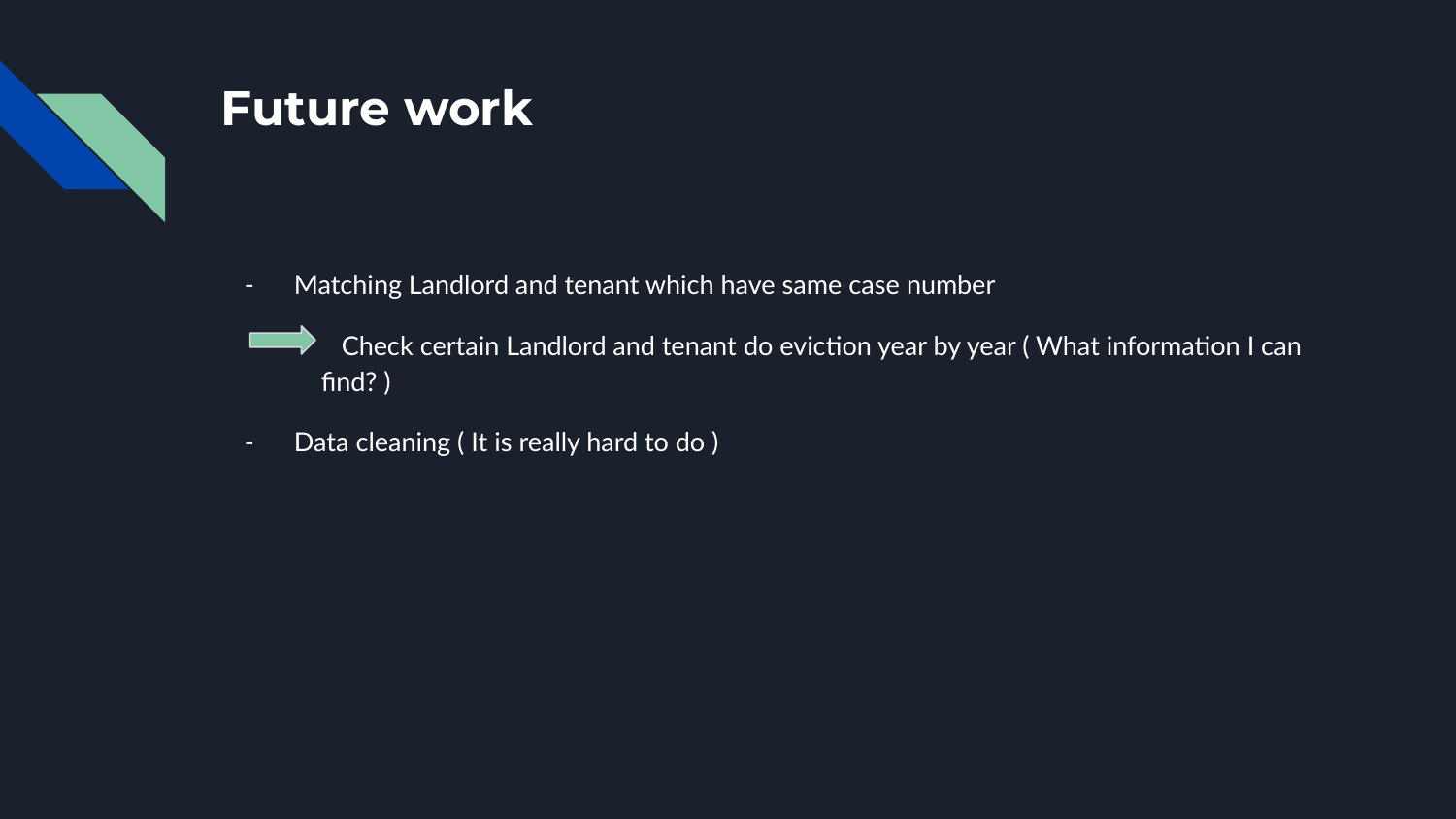

# Future work
Matching Landlord and tenant which have same case number
       Check certain Landlord and tenant do eviction year by year ( What information I can      find? )
Data cleaning ( It is really hard to do )